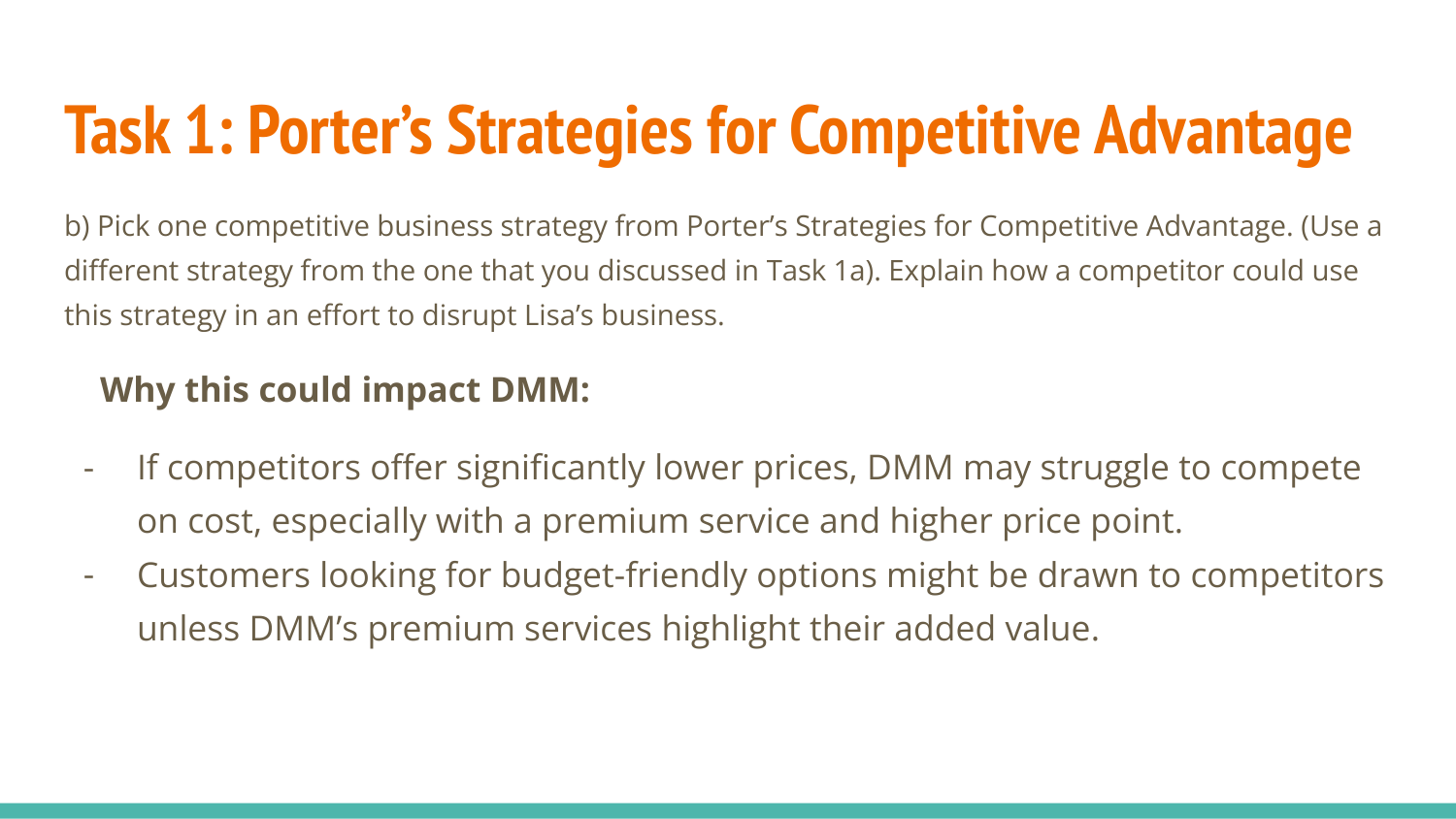

# Task 1: Porter’s Strategies for Competitive Advantage
b) Pick one competitive business strategy from Porter’s Strategies for Competitive Advantage. (Use a different strategy from the one that you discussed in Task 1a). Explain how a competitor could use this strategy in an effort to disrupt Lisa’s business.
    Why this could impact DMM:
If competitors offer significantly lower prices, DMM may struggle to compete on cost, especially with a premium service and higher price point.
Customers looking for budget-friendly options might be drawn to competitors unless DMM’s premium services highlight their added value.